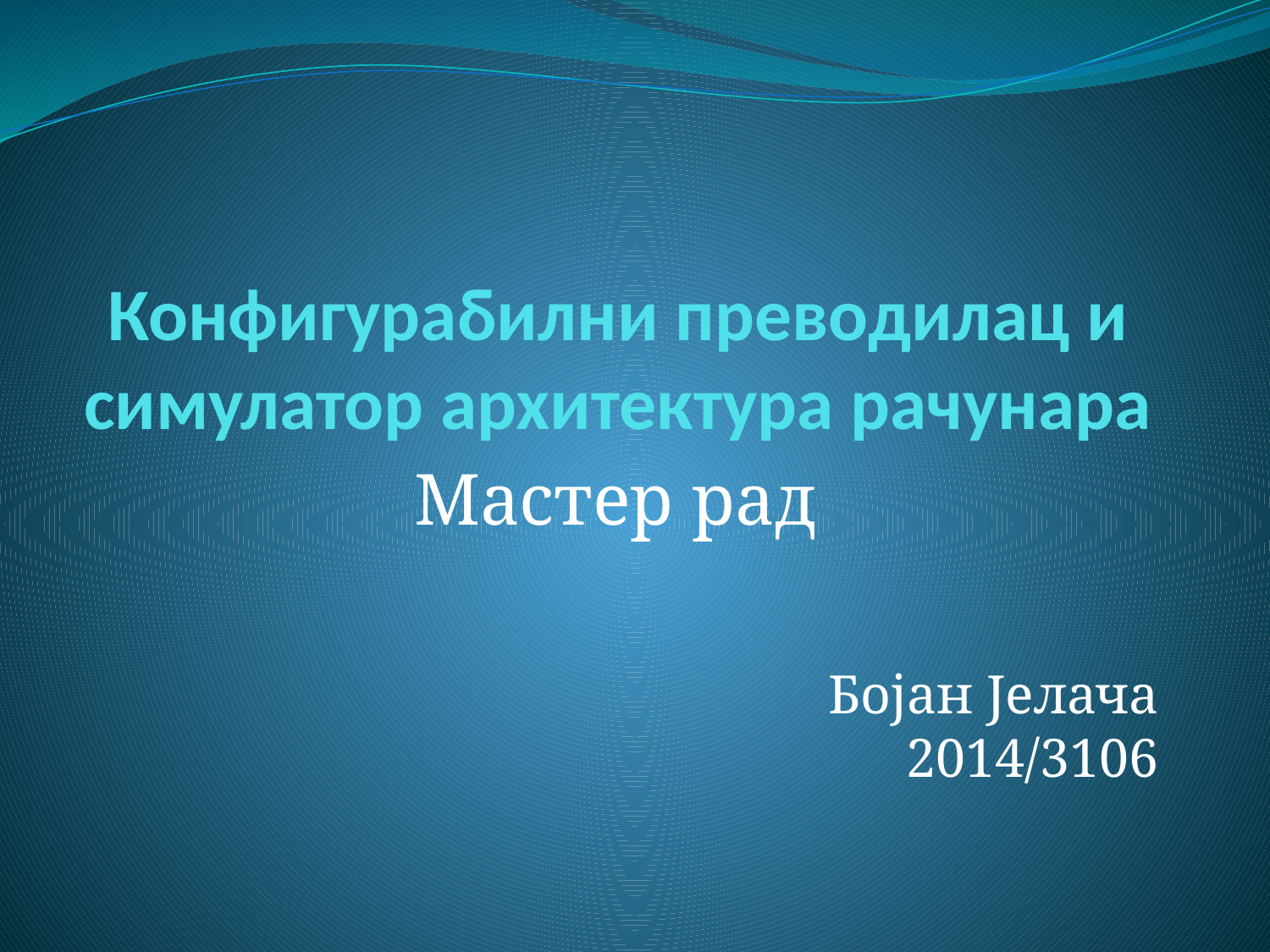

# Конфигурабилни преводилац и симулатор архитектура рачунара
Мастер рад
Бојан Јелача
2014/3106